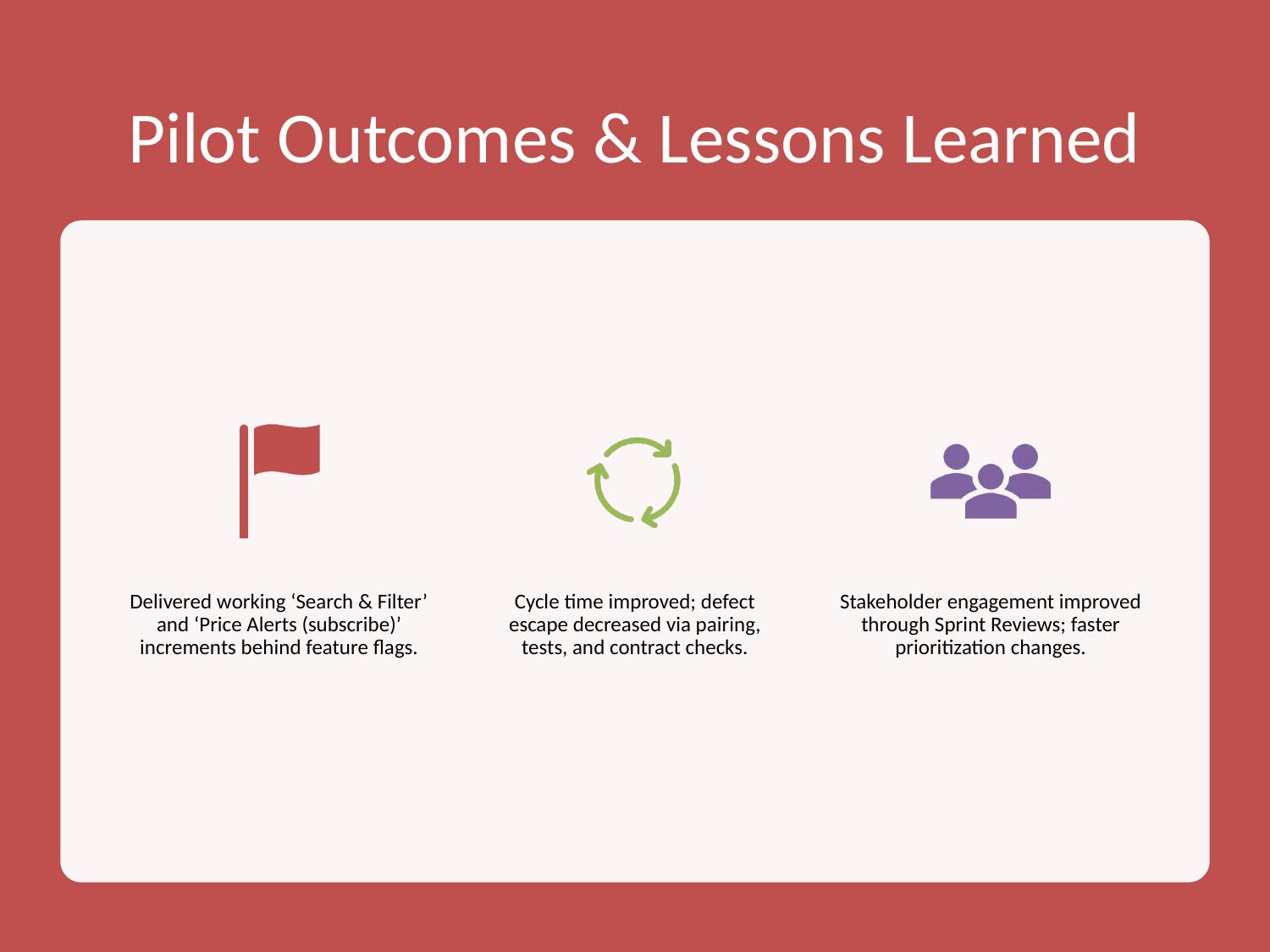

# Pilot Outcomes & Lessons Learned

Delivered working ‘Search & Filter’ and ‘Price Alerts (subscribe)’ increments behind feature flags.
Cycle time improved; defect escape decreased via pairing, tests, and contract checks.
Stakeholder engagement improved through Sprint Reviews; faster prioritization changes.